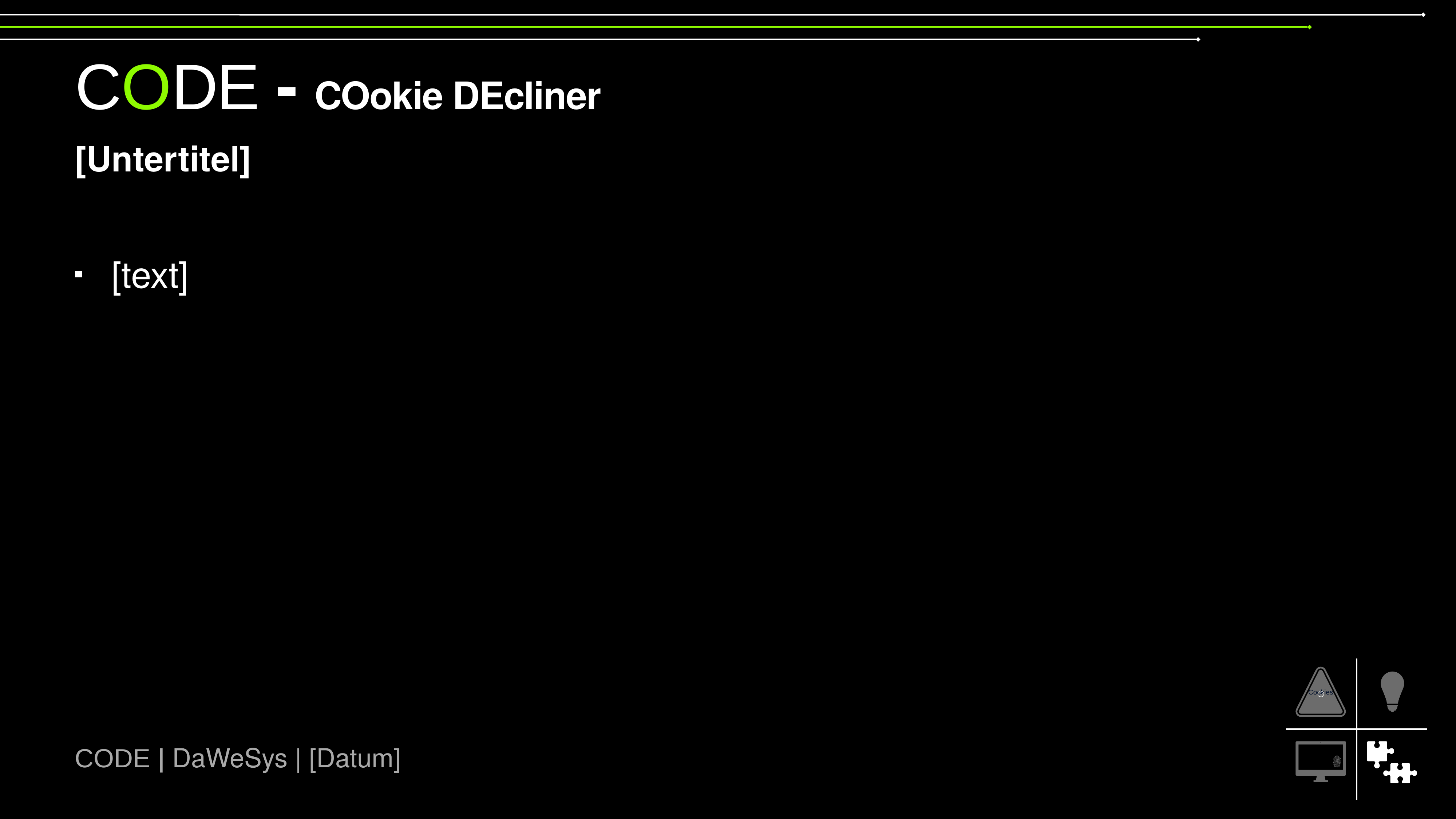

# CODE - COokie DEcliner
[Untertitel]
[text]

Cookies
🍪

CODE | DaWeSys | [Datum]